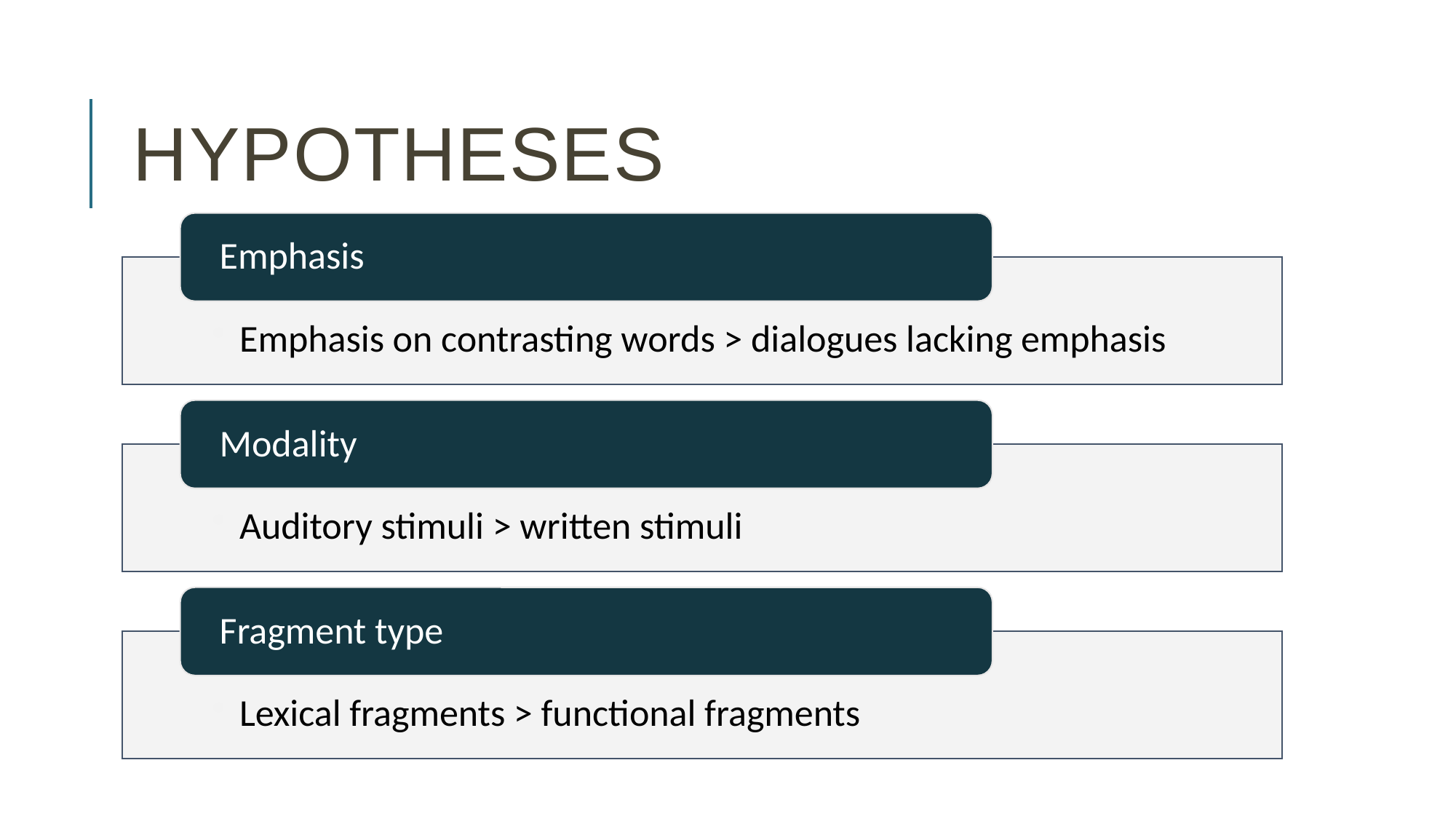

# Hypotheses
Emphasis on contrasting words > dialogues lacking emphasis
Emphasis
Auditory stimuli > written stimuli
Modality
Lexical fragments > functional fragments
Fragment type